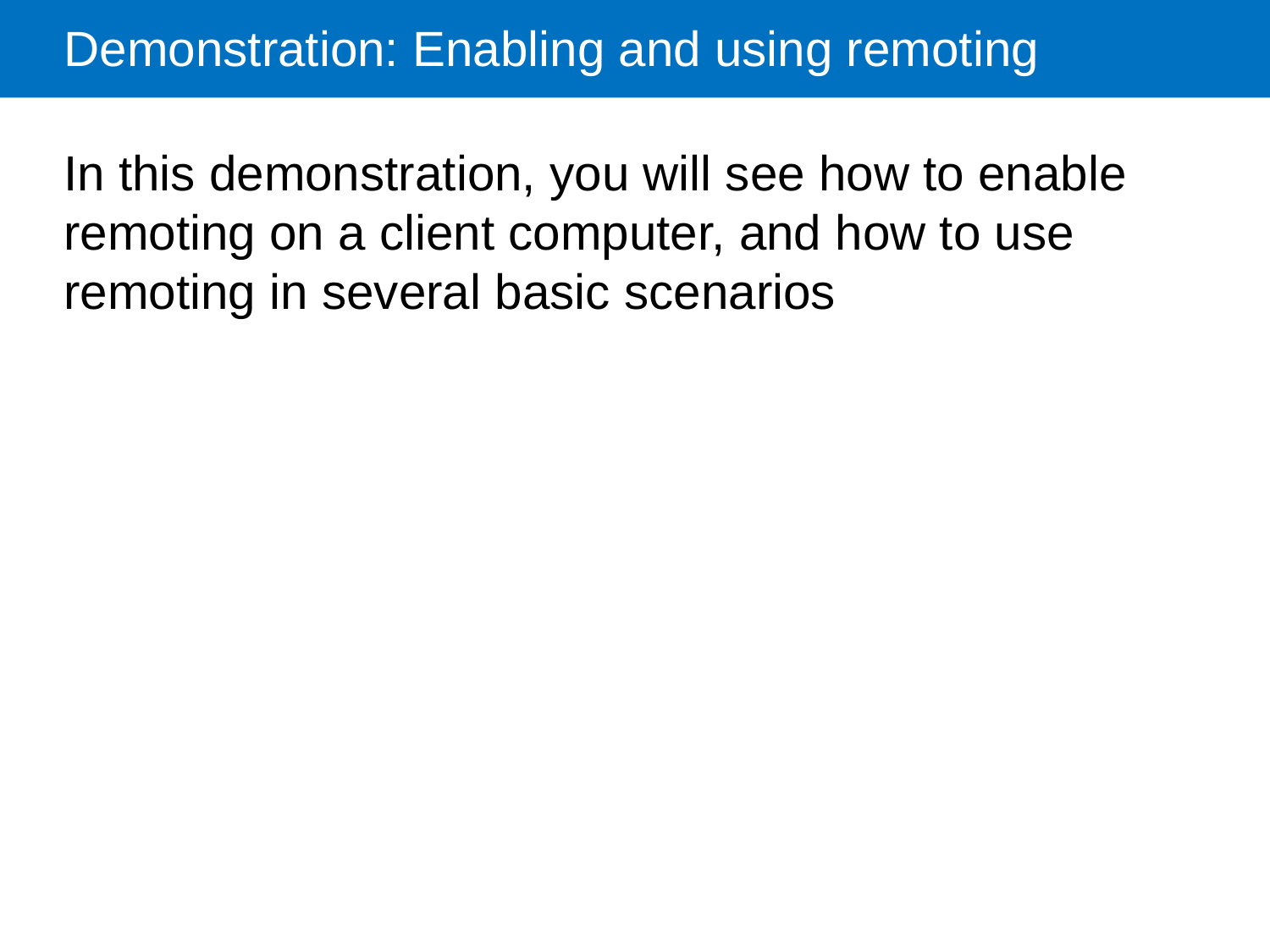

# Demonstration: Enabling and using remoting
In this demonstration, you will see how to enable remoting on a client computer, and how to use remoting in several basic scenarios